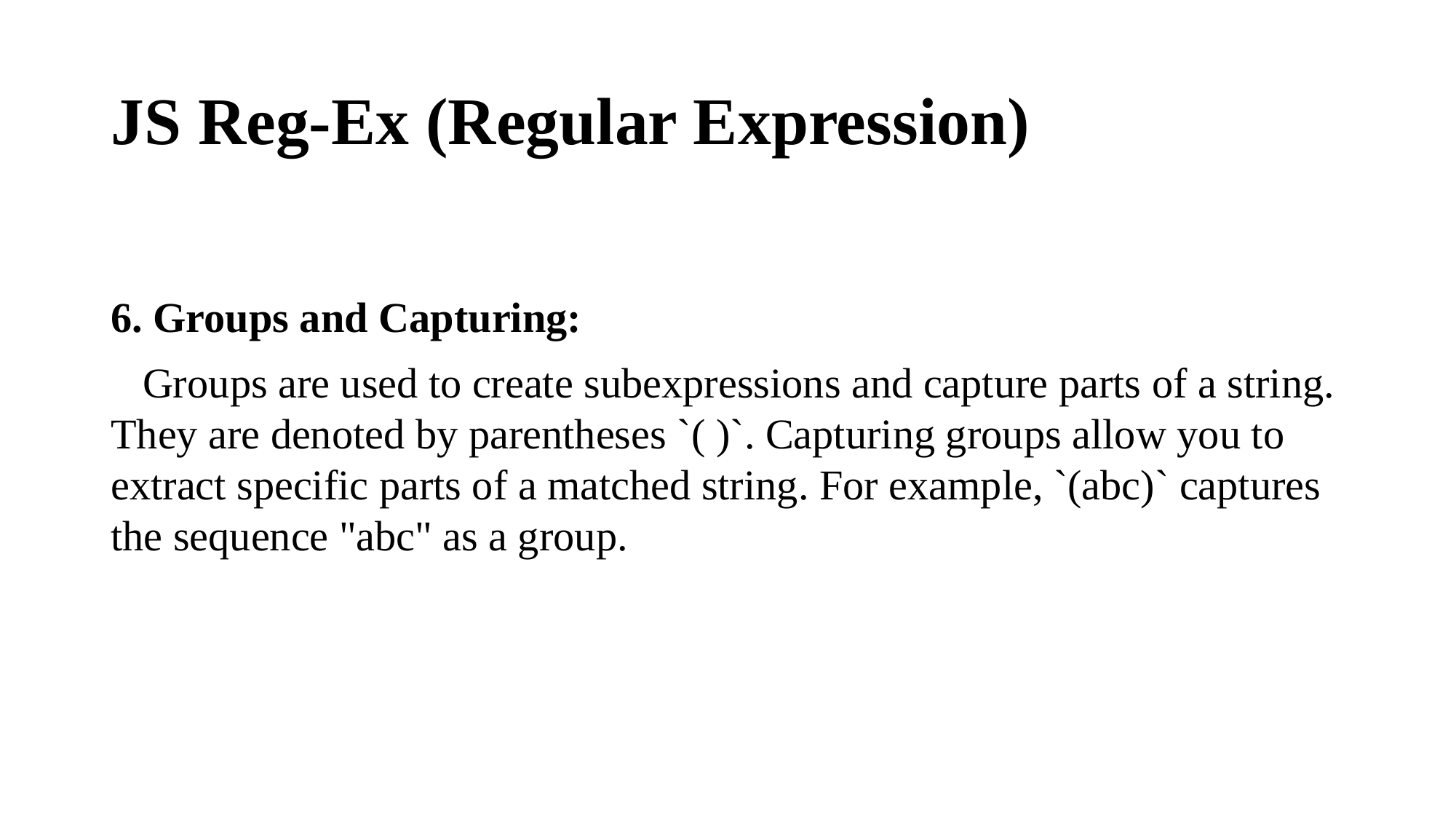

# JS Reg-Ex (Regular Expression)

6. Groups and Capturing:
   Groups are used to create subexpressions and capture parts of a string. They are denoted by parentheses `( )`. Capturing groups allow you to extract specific parts of a matched string. For example, `(abc)` captures the sequence "abc" as a group.